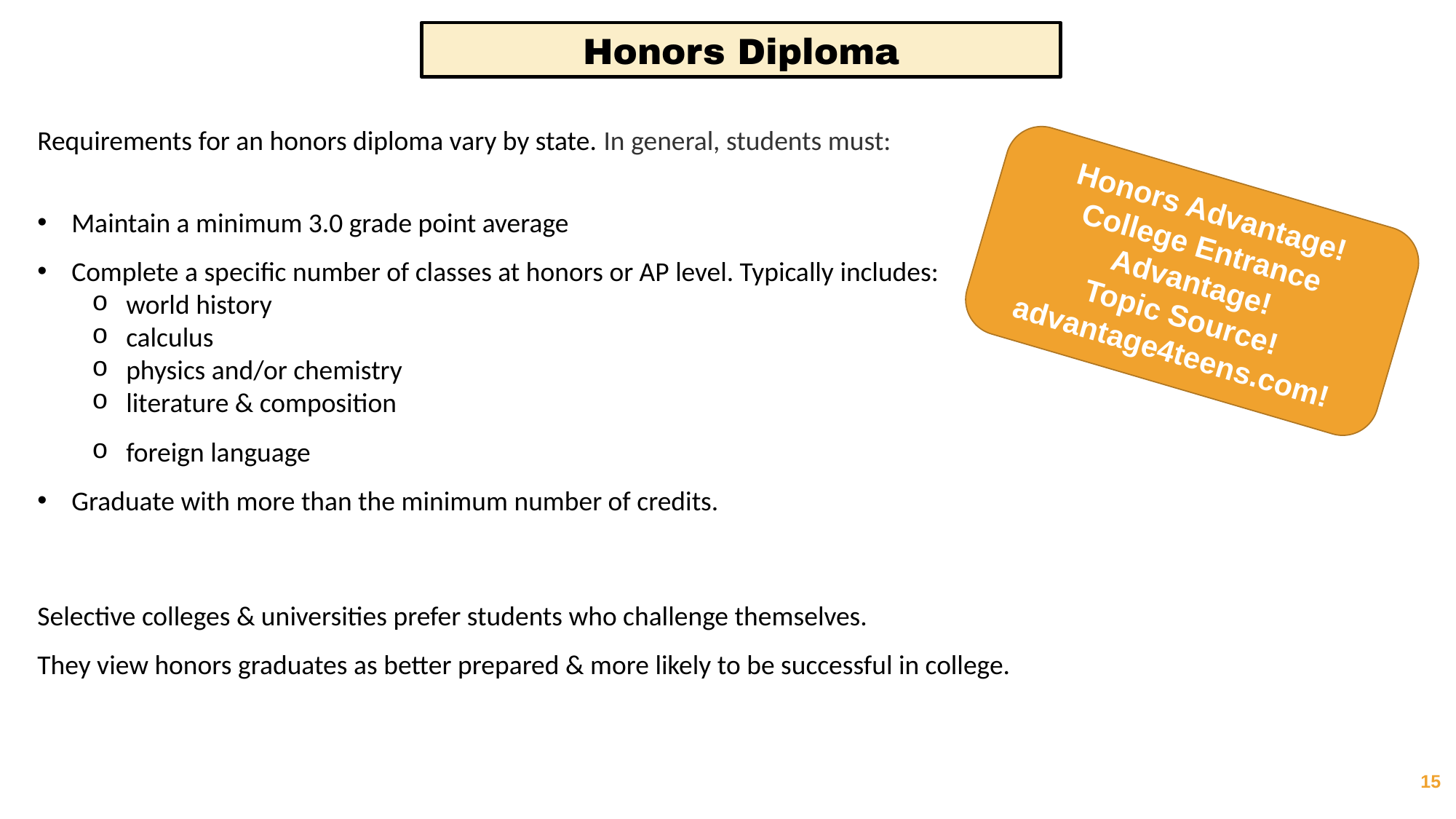

Honors Diploma
Requirements for an honors diploma vary by state. In general, students must:

Maintain a minimum 3.0 grade point average
Complete a specific number of classes at honors or AP level. Typically includes:
world history
calculus
physics and/or chemistry
literature & composition
foreign language
Graduate with more than the minimum number of credits.

Selective colleges & universities prefer students who challenge themselves.
They view honors graduates as better prepared & more likely to be successful in college.
Honors Advantage!
College Entrance Advantage!
Topic Source!
advantage4teens.com!
15